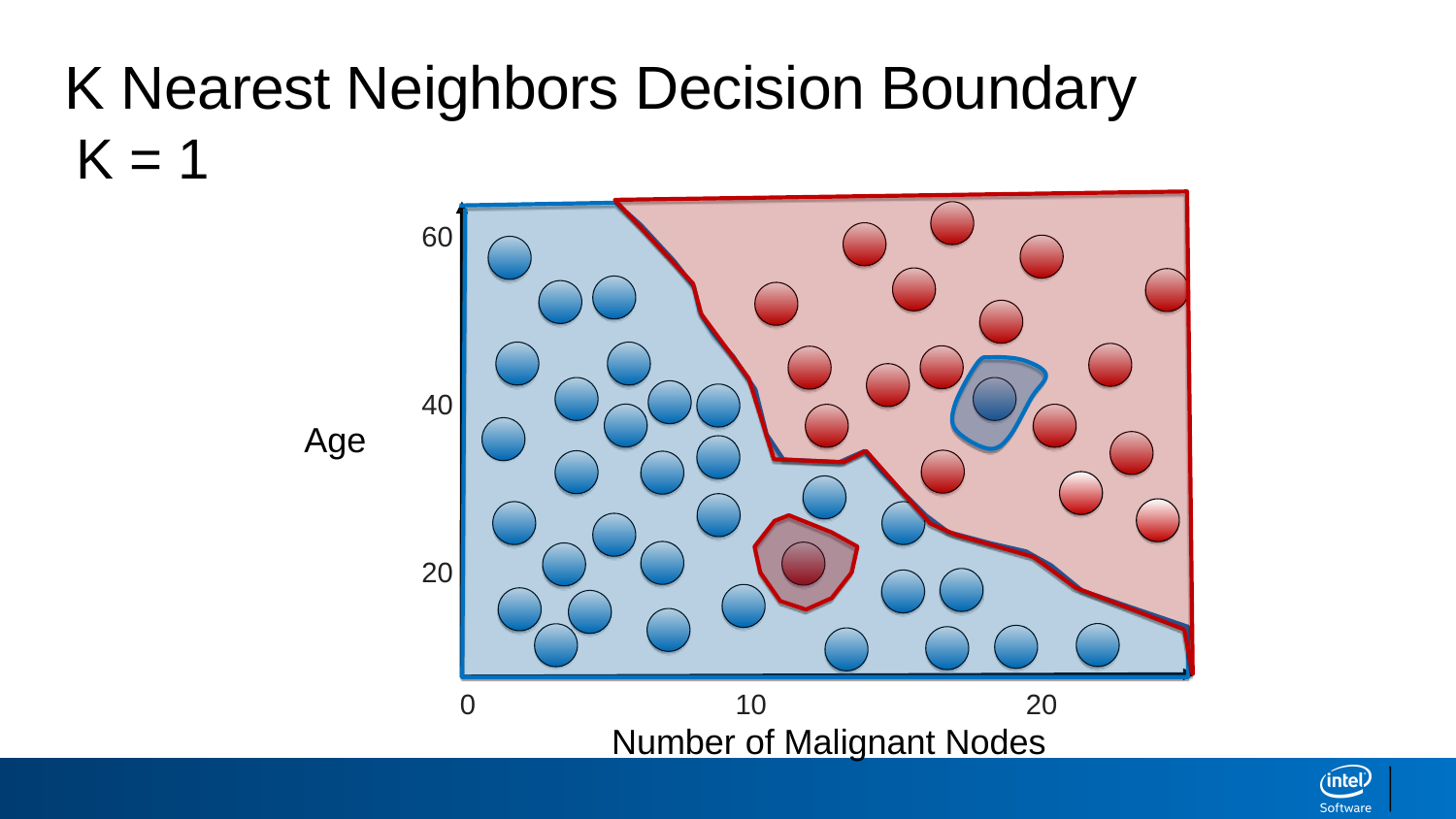

K Nearest Neighbors Decision Boundary
K = 1
60

40

Age

20

0
10
20

Number of Malignant Nodes